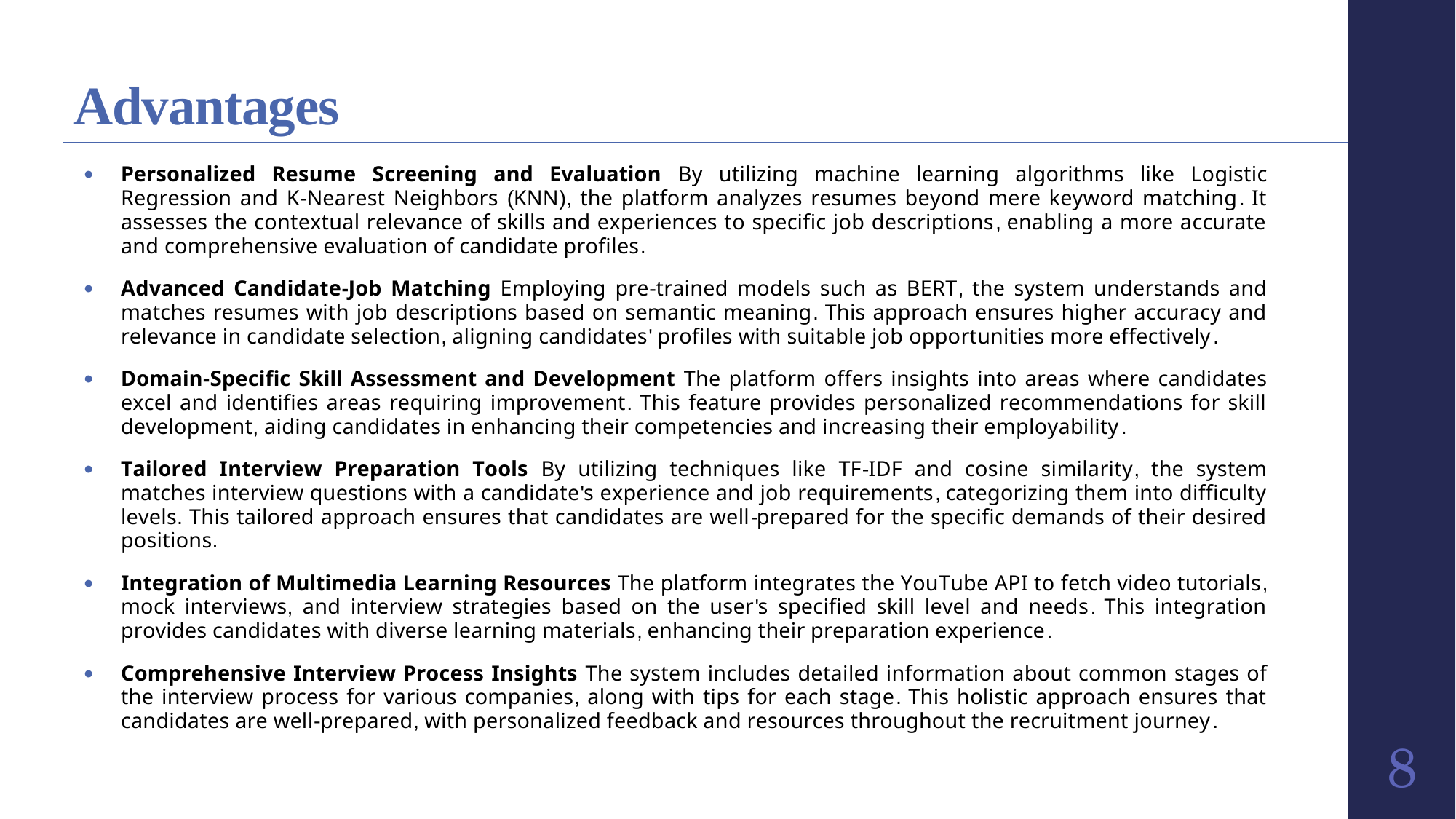

# Advantages
Personalized Resume Screening and Evaluation By utilizing machine learning algorithms like Logistic Regression and K-Nearest Neighbors (KNN), the platform analyzes resumes beyond mere keyword matching. It assesses the contextual relevance of skills and experiences to specific job descriptions, enabling a more accurate and comprehensive evaluation of candidate profiles.
Advanced Candidate-Job Matching Employing pre-trained models such as BERT, the system understands and matches resumes with job descriptions based on semantic meaning. This approach ensures higher accuracy and relevance in candidate selection, aligning candidates' profiles with suitable job opportunities more effectively.
Domain-Specific Skill Assessment and Development The platform offers insights into areas where candidates excel and identifies areas requiring improvement. This feature provides personalized recommendations for skill development, aiding candidates in enhancing their competencies and increasing their employability.
Tailored Interview Preparation Tools By utilizing techniques like TF-IDF and cosine similarity, the system matches interview questions with a candidate's experience and job requirements, categorizing them into difficulty levels. This tailored approach ensures that candidates are well-prepared for the specific demands of their desired positions.
Integration of Multimedia Learning Resources The platform integrates the YouTube API to fetch video tutorials, mock interviews, and interview strategies based on the user's specified skill level and needs. This integration provides candidates with diverse learning materials, enhancing their preparation experience.
Comprehensive Interview Process Insights The system includes detailed information about common stages of the interview process for various companies, along with tips for each stage. This holistic approach ensures that candidates are well-prepared, with personalized feedback and resources throughout the recruitment journey.

8